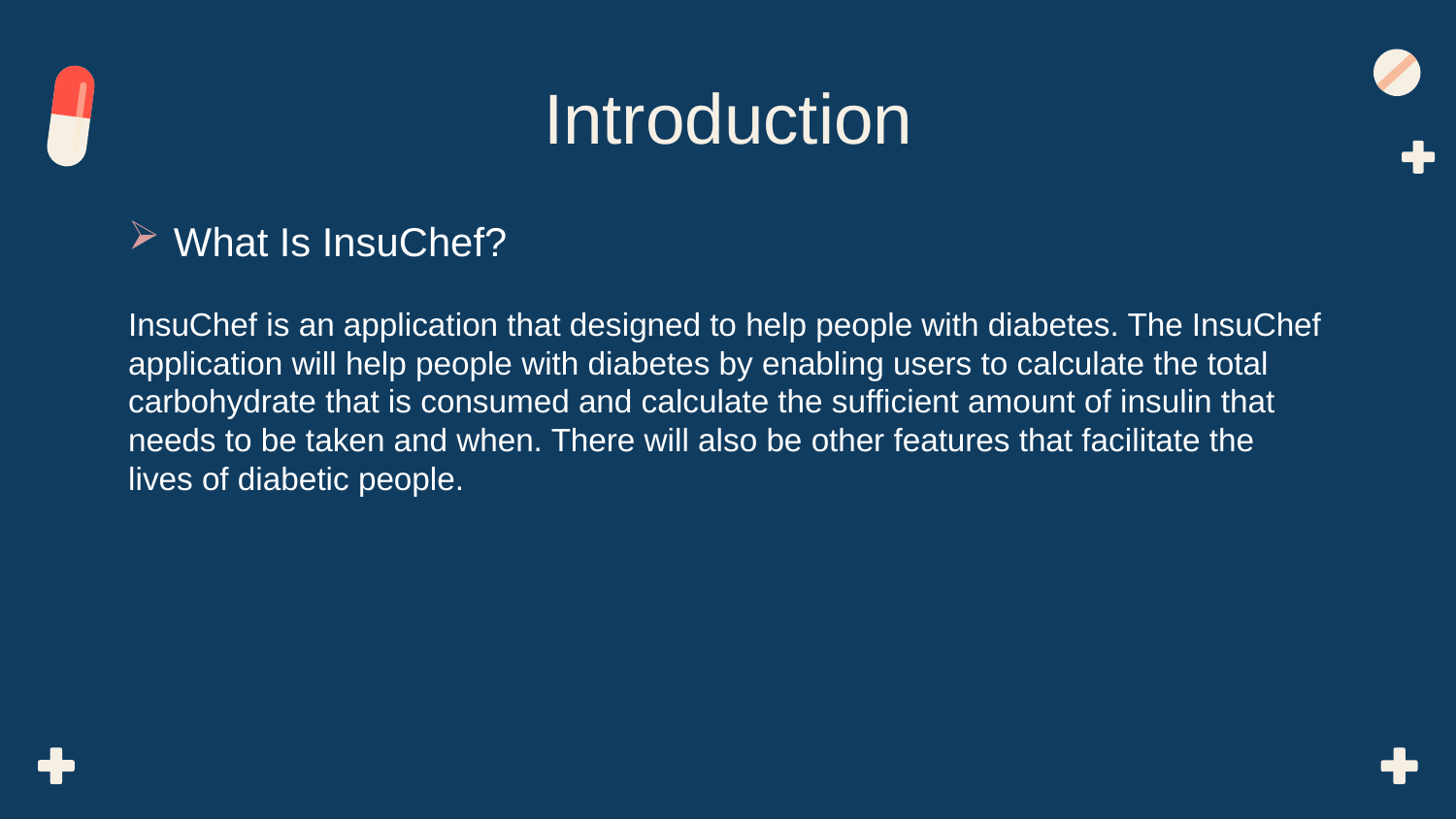

# Introduction
What Is InsuChef?

InsuChef is an application that designed to help people with diabetes. The InsuChef application will help people with diabetes by enabling users to calculate the total carbohydrate that is consumed and calculate the sufficient amount of insulin that needs to be taken and when. There will also be other features that facilitate the lives of diabetic people.